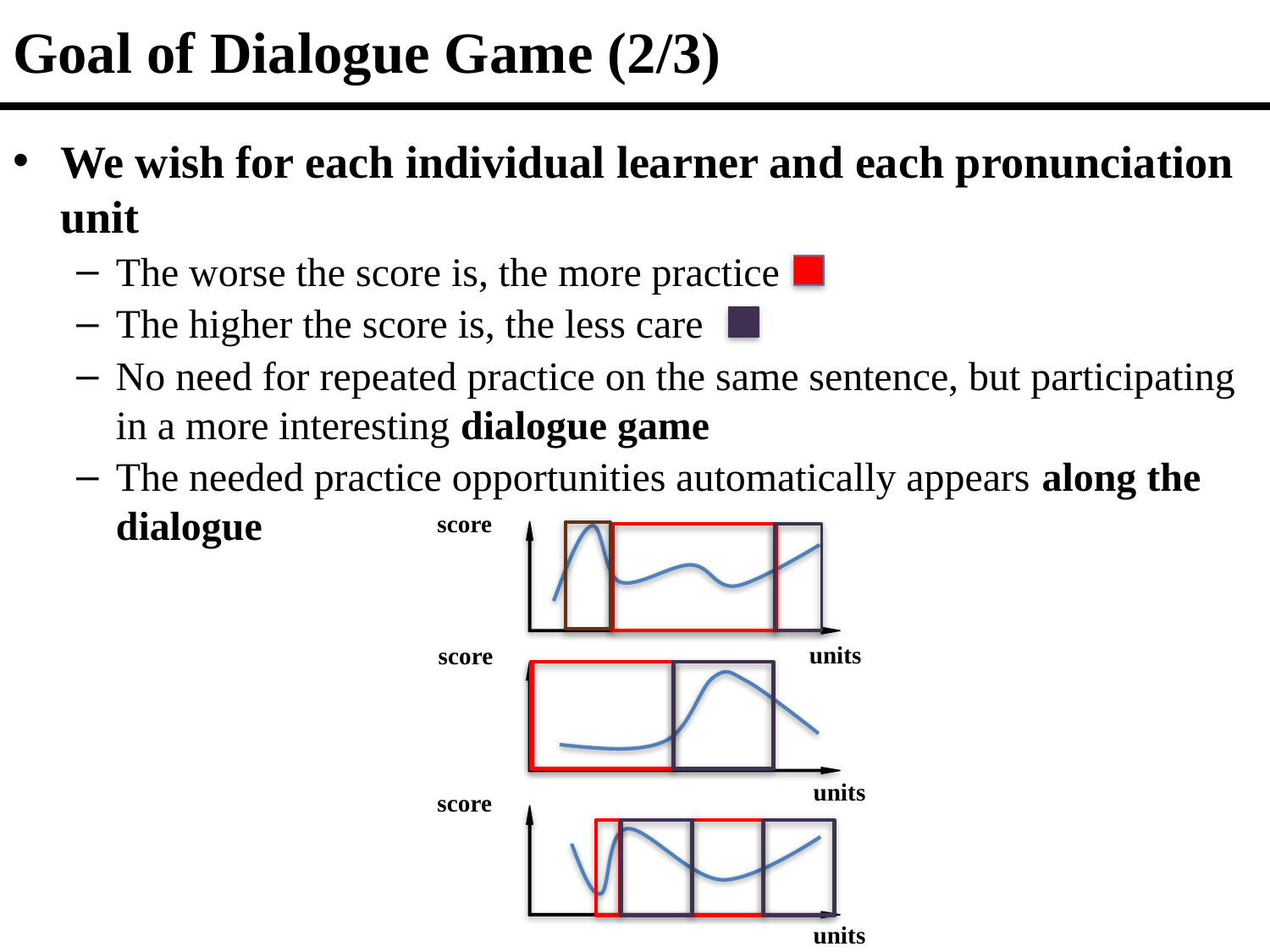

# Goal of Dialogue Game (2/3)
16
We wish for each individual learner and each pronunciation unit
The worse the score is, the more practice
The higher the score is, the less care
No need for repeated practice on the same sentence, but participating in a more interesting dialogue game
The needed practice opportunities automatically appears along the dialogue

score

units
score

units
score

units